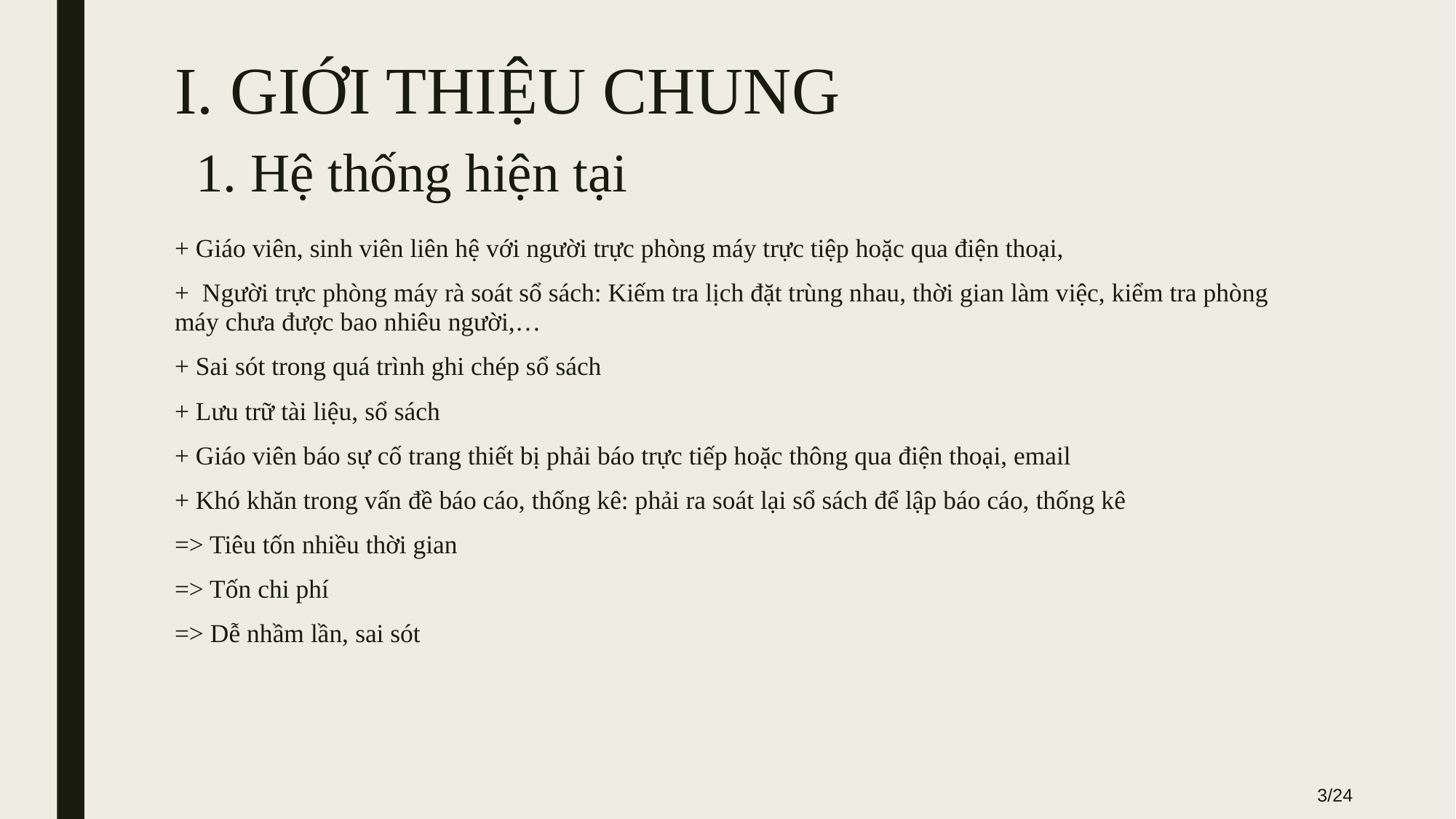

# I. GIỚI THIỆU CHUNG
1. Hệ thống hiện tại
+ Giáo viên, sinh viên liên hệ với người trực phòng máy trực tiệp hoặc qua điện thoại,
+  Người trực phòng máy rà soát sổ sách: Kiếm tra lịch đặt trùng nhau, thời gian làm việc, kiểm tra phòng máy chưa được bao nhiêu người,…
+ Sai sót trong quá trình ghi chép sổ sách
+ Lưu trữ tài liệu, sổ sách
+ Giáo viên báo sự cố trang thiết bị phải báo trực tiếp hoặc thông qua điện thoại, email
+ Khó khăn trong vấn đề báo cáo, thống kê: phải ra soát lại sổ sách để lập báo cáo, thống kê
=> Tiêu tốn nhiều thời gian
=> Tốn chi phí
=> Dễ nhầm lần, sai sót

3/24